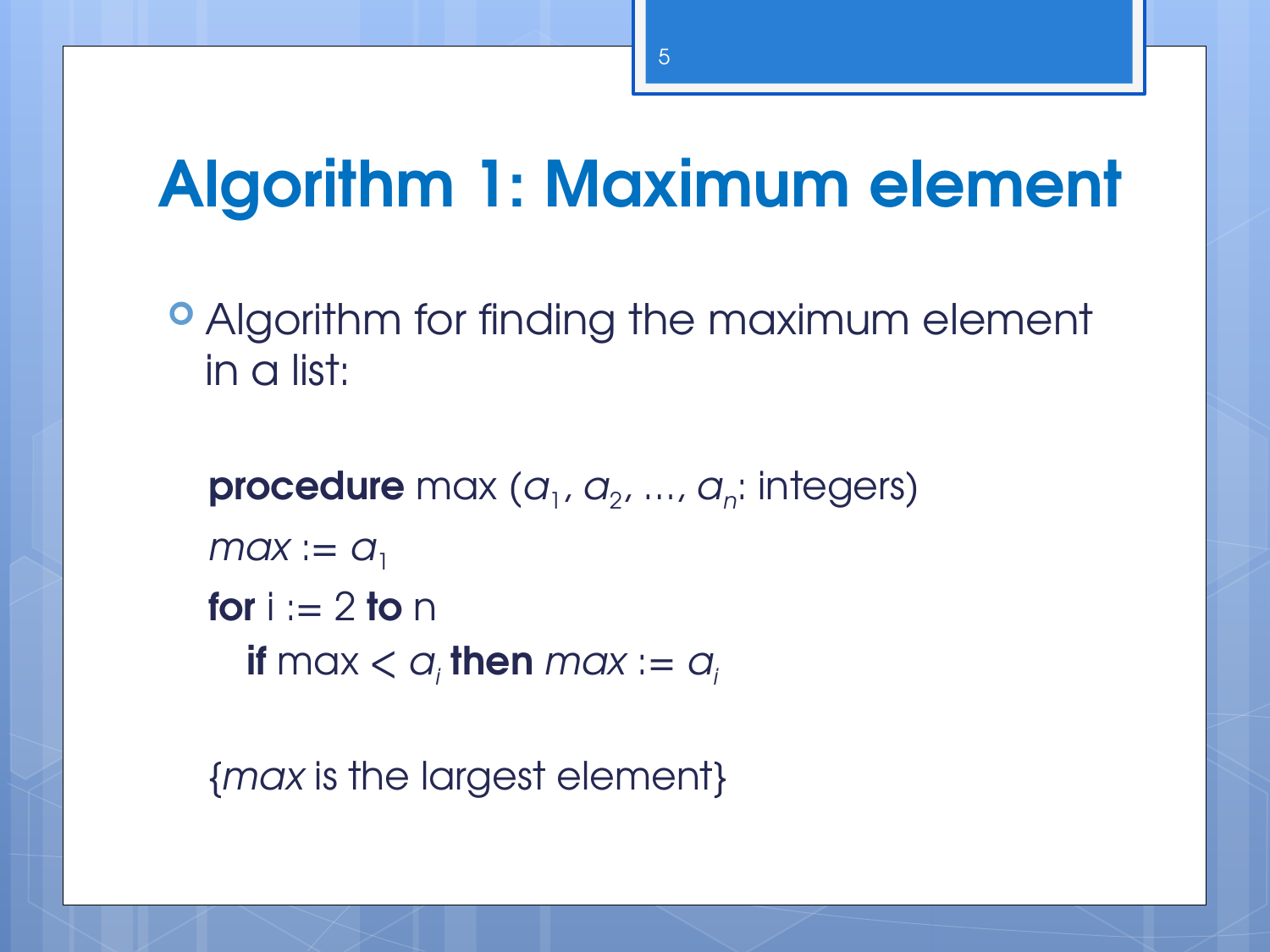

5
# Algorithm 1: Maximum element
Algorithm for finding the maximum element in a list:

procedure max (a1, a2, …, an: integers)
max := a1
for i := 2 to n
	if max < ai then max := ai

{max is the largest element}